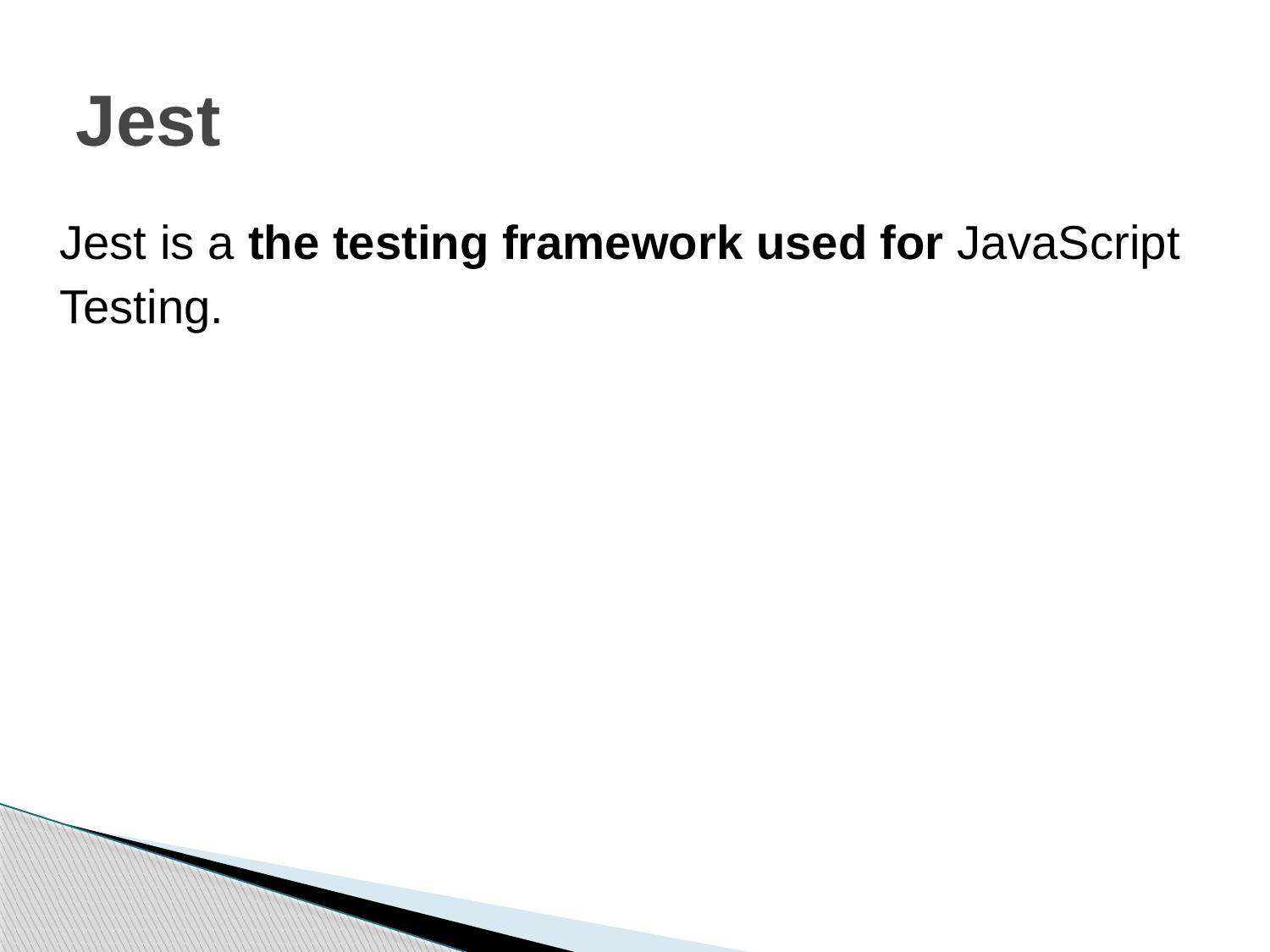

# Jest
Jest is a the testing framework used for JavaScript
Testing.